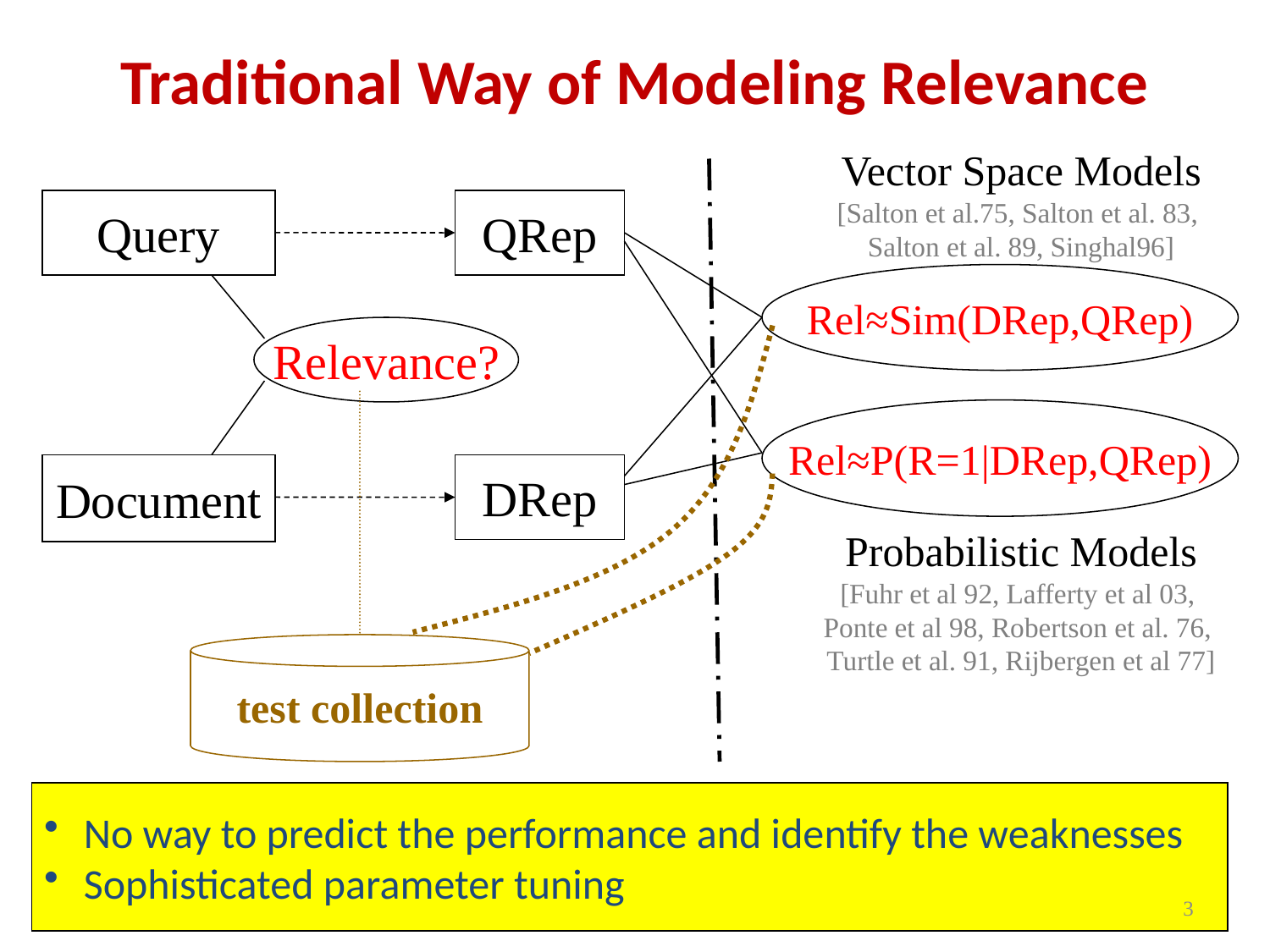

# Traditional Way of Modeling Relevance
Vector Space Models
[Salton et al.75, Salton et al. 83,
Salton et al. 89, Singhal96]

Rel≈Sim(DRep,QRep)

Query
QRep

DRep

Rel≈P(R=1|DRep,QRep)

Probabilistic Models
[Fuhr et al 92, Lafferty et al 03,
Ponte et al 98, Robertson et al. 76,
Turtle et al. 91, Rijbergen et al 77]

Relevance?

test collection

Document
 No way to predict the performance and identify the weaknesses
 Sophisticated parameter tuning
3